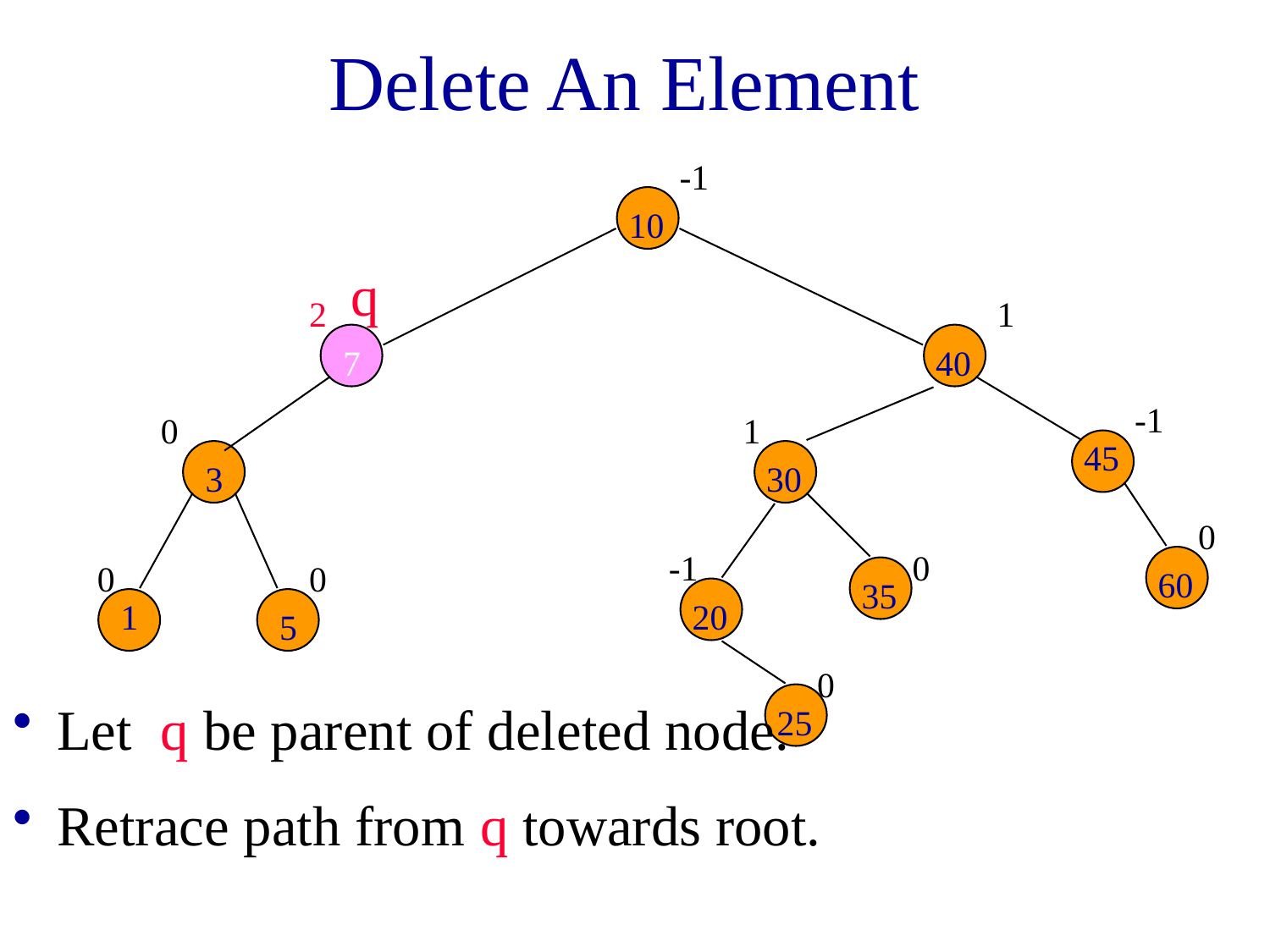

# Delete An Element
-1

10

2
1

7
40

-1
0
1
45

3
30

0
-1
0

0
0
60

35

1
20

5

0

25
q
 Let  q be parent of deleted node.
 Retrace path from q towards root.